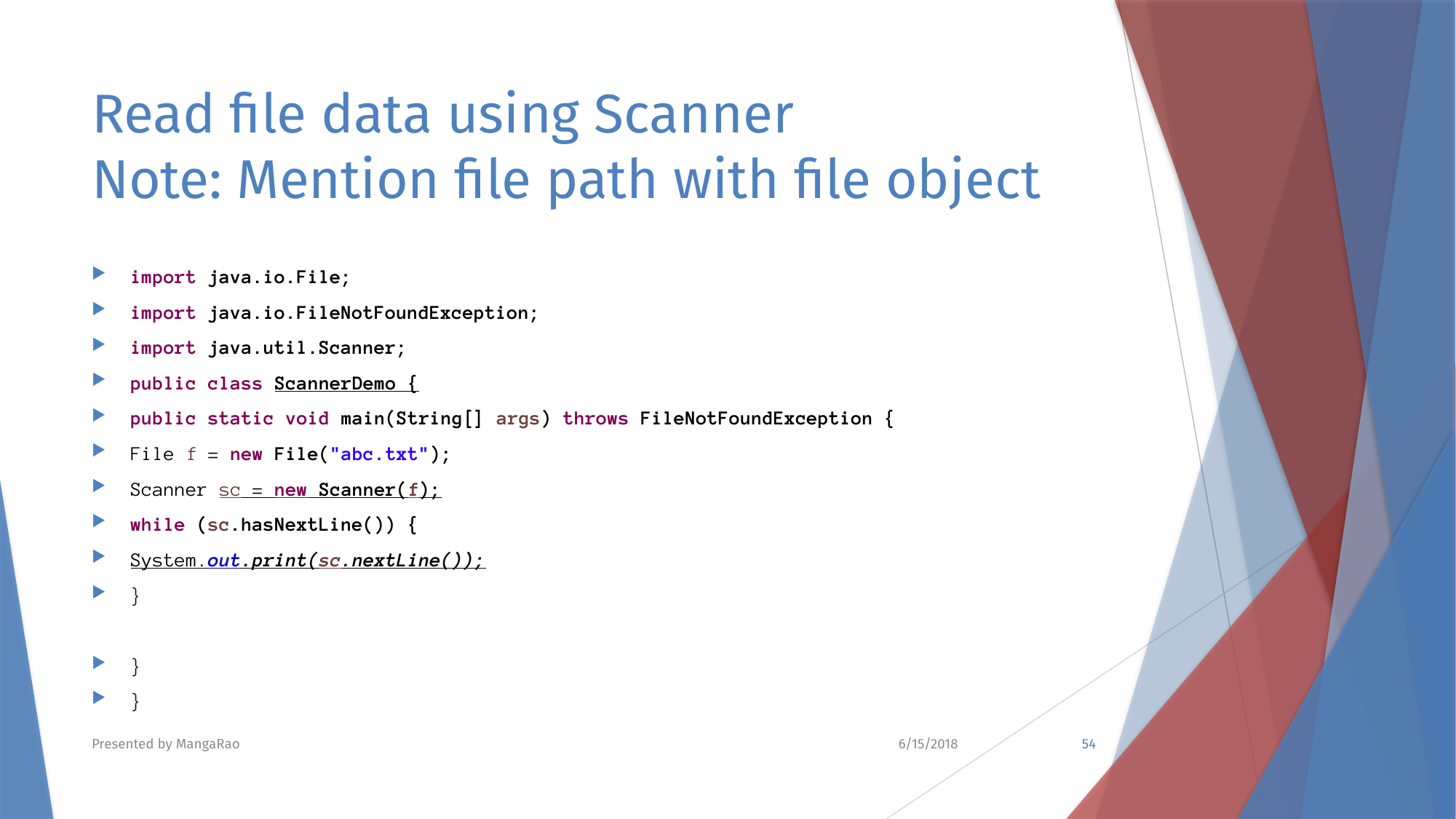

# Read file data using Scanner Note: Mention file path with file object
import java.io.File;
import java.io.FileNotFoundException;
import java.util.Scanner;
public class ScannerDemo {
public static void main(String[] args) throws FileNotFoundException {
File f = new File("abc.txt");
Scanner sc = new Scanner(f);
while (sc.hasNextLine()) {
System.out.print(sc.nextLine());
}

}
}

Presented by MangaRao
6/15/2018
54